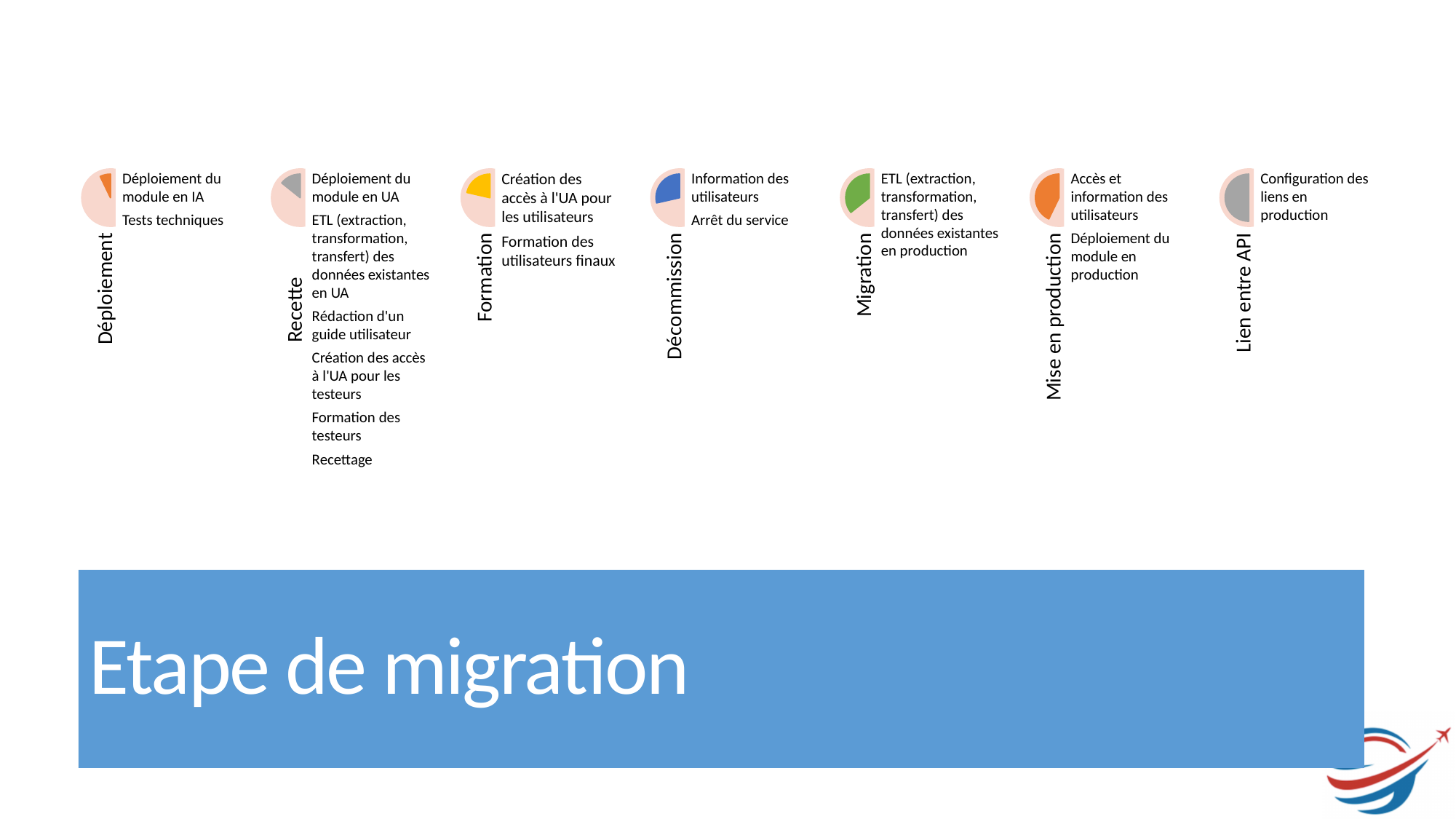

Déploiement
Déploiement du module en IA
Tests techniques
Recette
Déploiement du module en UA
ETL (extraction, transformation, transfert) des données existantes en UA
Rédaction d'un guide utilisateur
Création des accès à l'UA pour les testeurs
Formation des testeurs
Recettage
Formation
Création des accès à l'UA pour les utilisateurs
Formation des utilisateurs finaux
Décommission
Information des utilisateurs
Arrêt du service
Migration
ETL (extraction, transformation, transfert) des données existantes en production
Mise en production
Accès et information des utilisateurs
Déploiement du module en production
Lien entre API
Configuration des liens en production
# Etape de migration